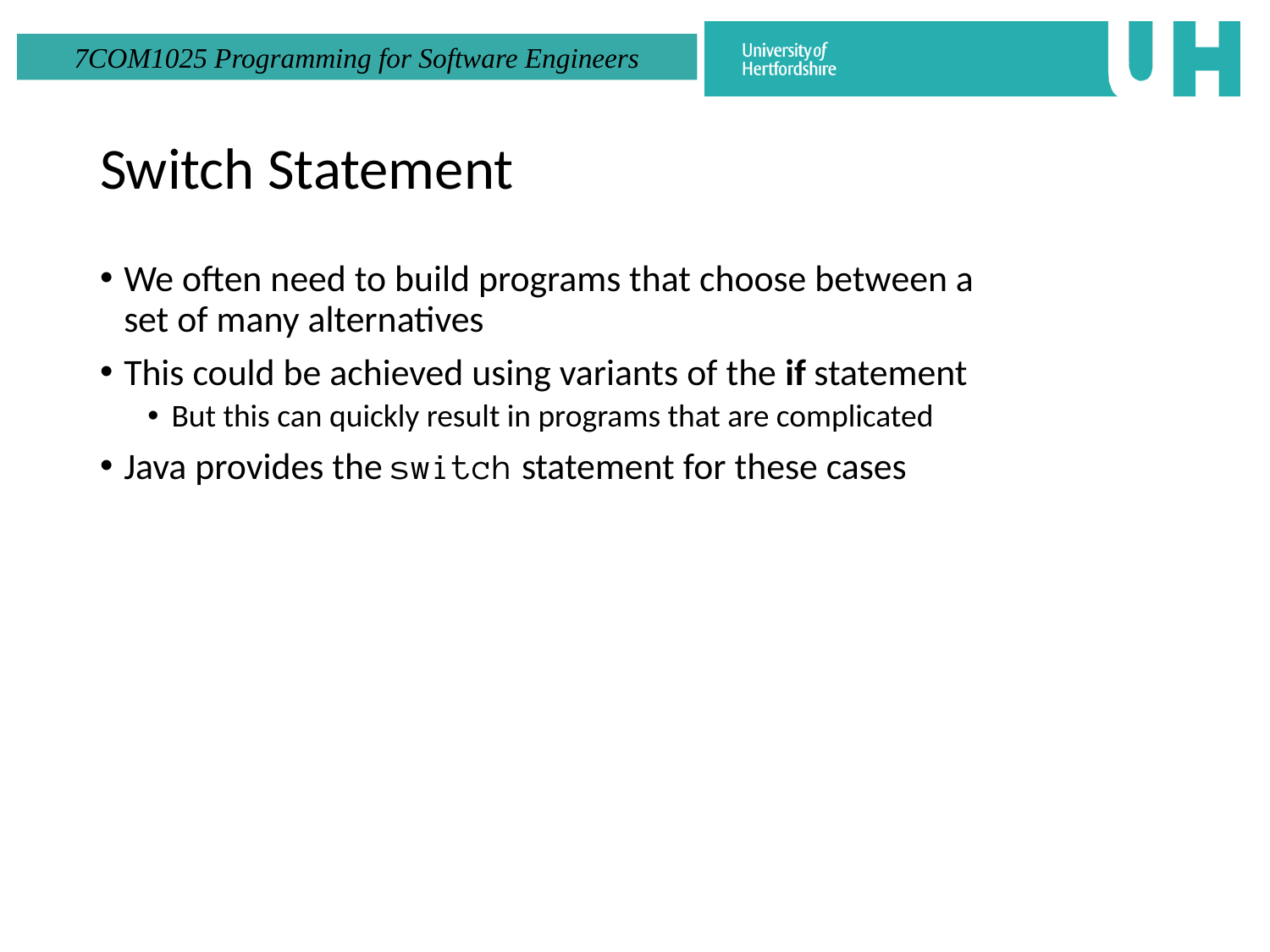

# Switch Statement
We often need to build programs that choose between a set of many alternatives
This could be achieved using variants of the if statement
But this can quickly result in programs that are complicated
Java provides the switch statement for these cases